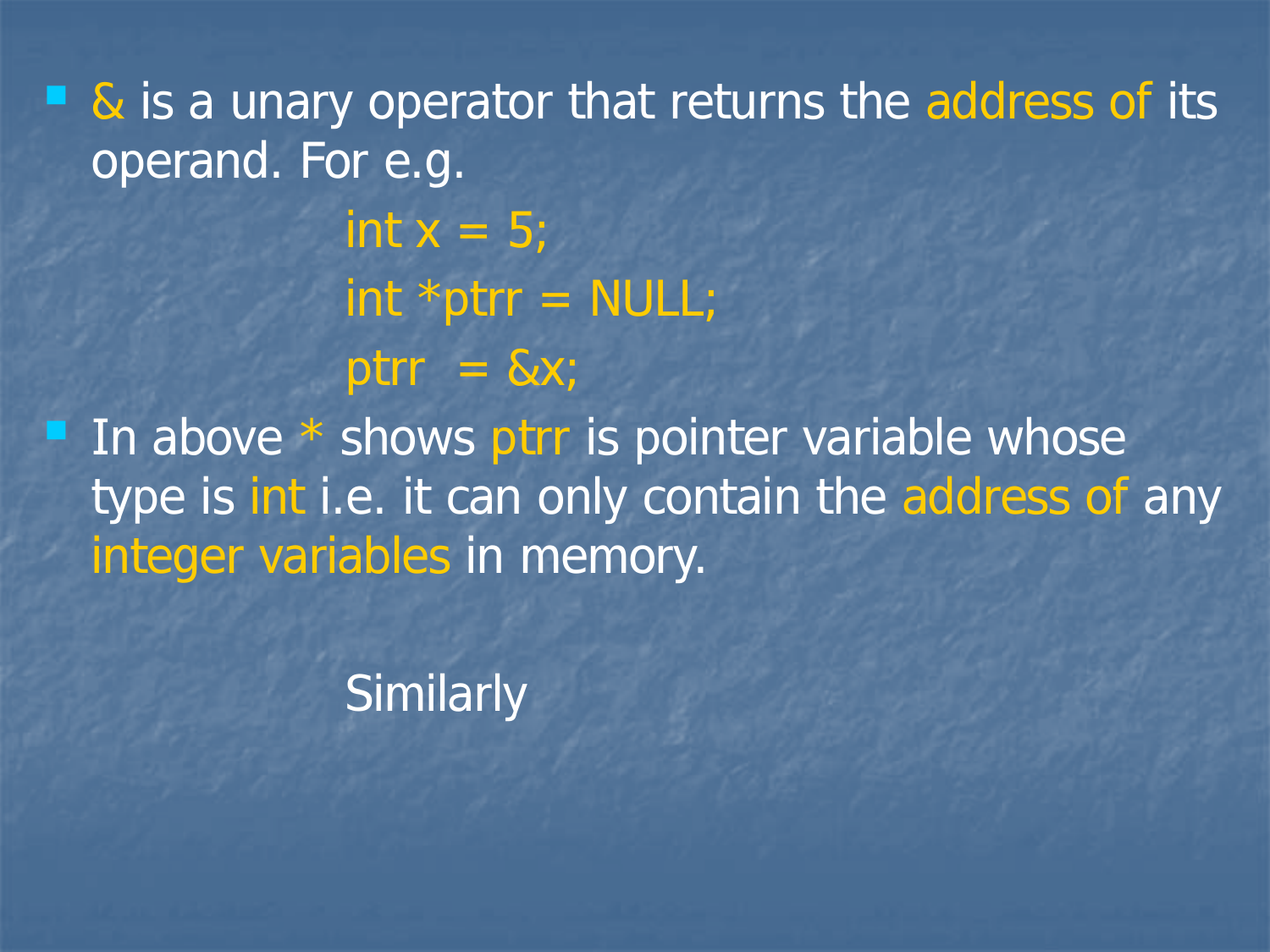

& is a unary operator that returns the address of its operand. For e.g.
			int x = 5;
			int *ptrr = NULL;
			ptrr  = &x;
In above * shows ptrr is pointer variable whose type is int i.e. it can only contain the address of any integer variables in memory.

			Similarly